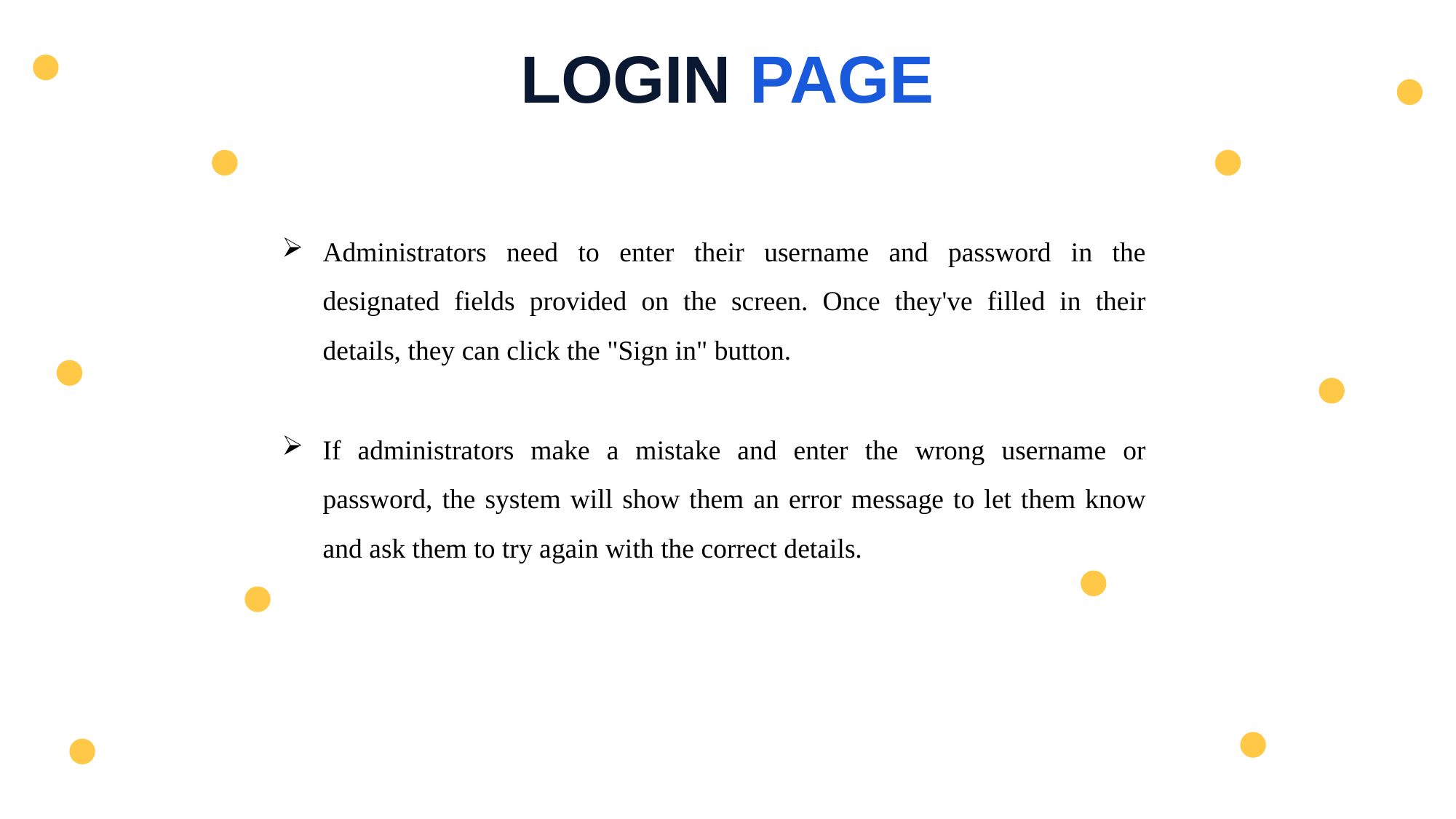

LOGIN PAGE

Administrators need to enter their username and password in the designated fields provided on the screen. Once they've filled in their details, they can click the "Sign in" button.

If administrators make a mistake and enter the wrong username or password, the system will show them an error message to let them know and ask them to try again with the correct details.